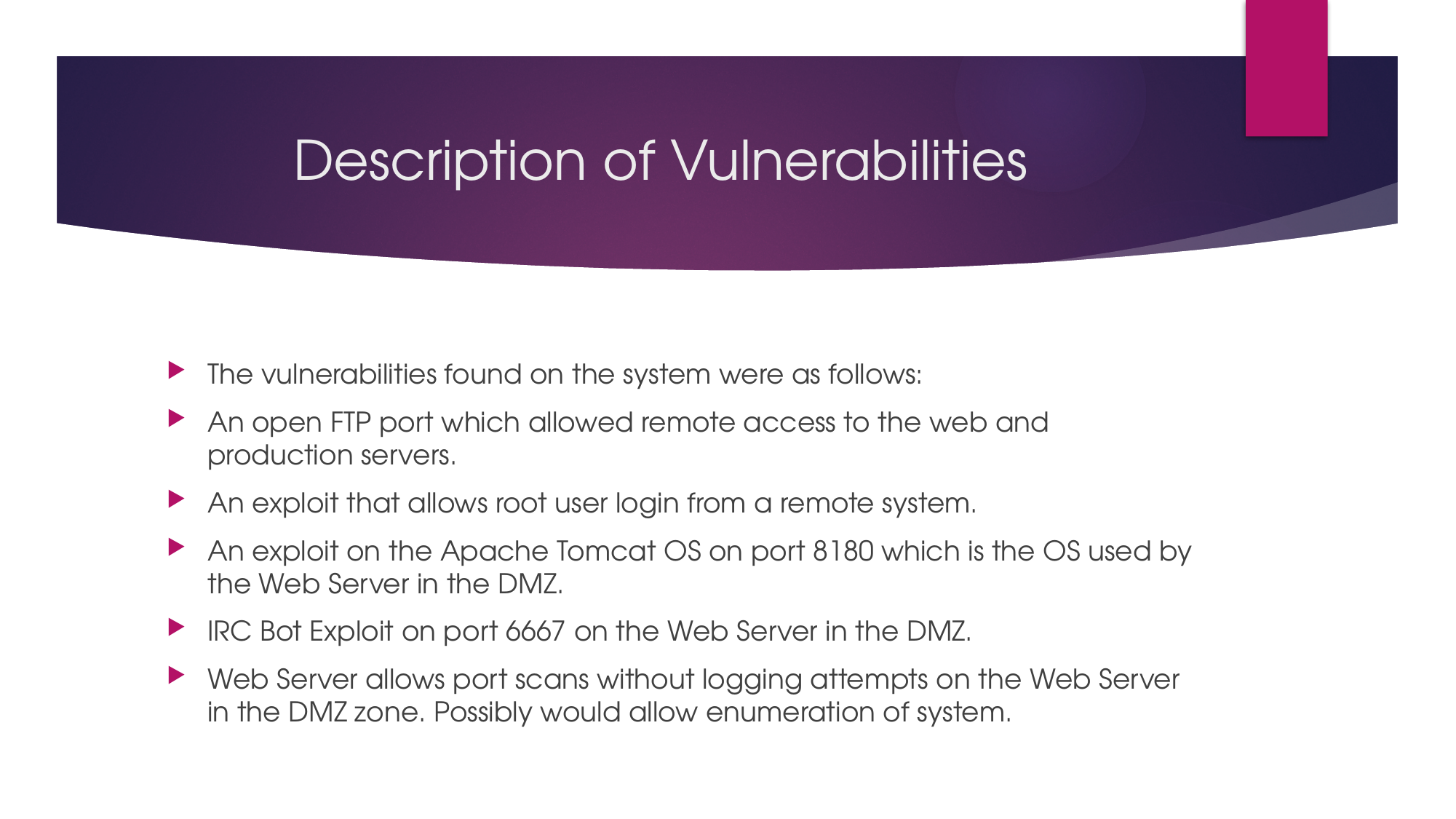

# Description of Vulnerabilities
The vulnerabilities found on the system were as follows:
An open FTP port which allowed remote access to the web and production servers.
An exploit that allows root user login from a remote system.
An exploit on the Apache Tomcat OS on port 8180 which is the OS used by the Web Server in the DMZ.
IRC Bot Exploit on port 6667 on the Web Server in the DMZ.
Web Server allows port scans without logging attempts on the Web Server in the DMZ zone. Possibly would allow enumeration of system.